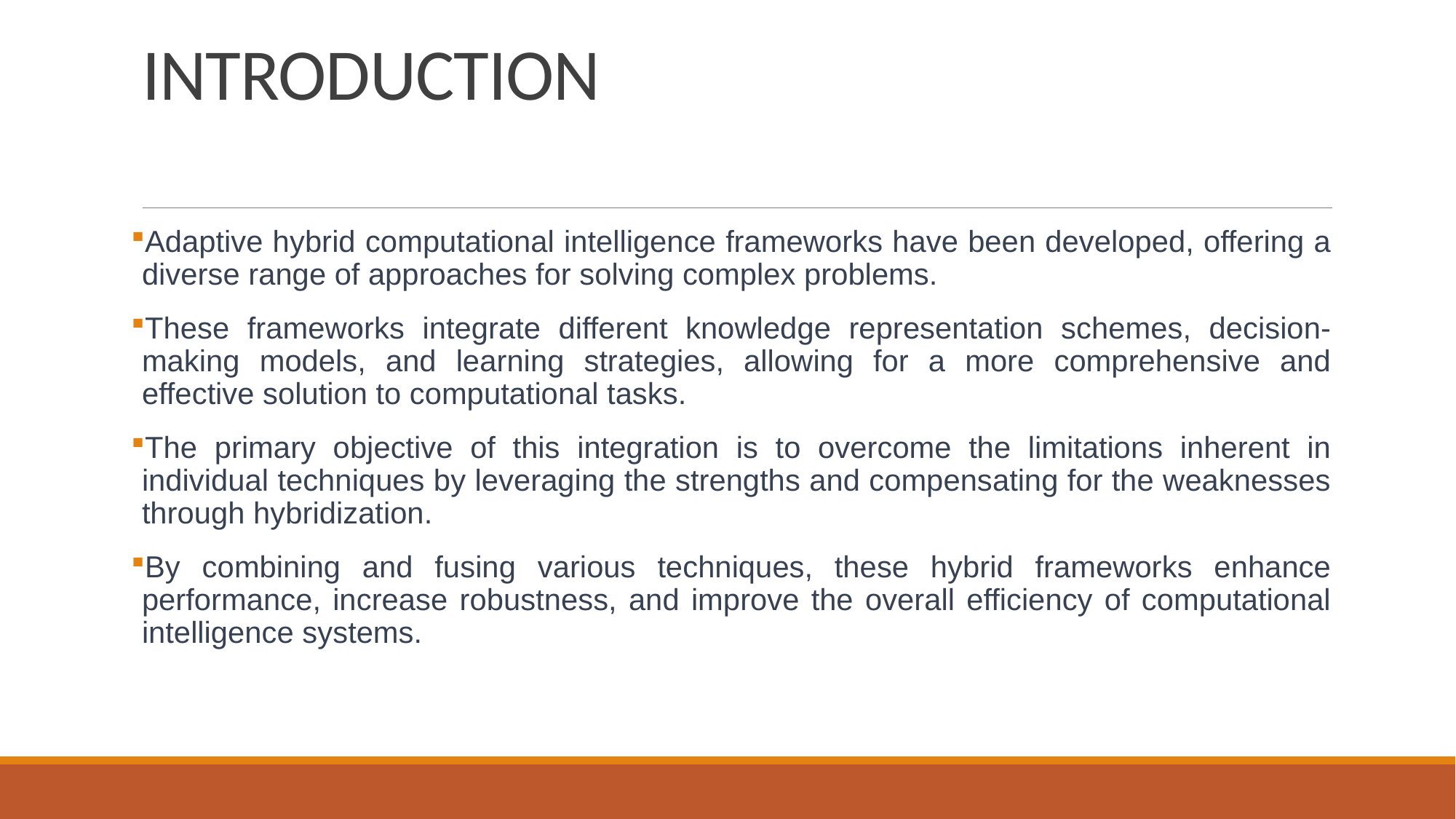

# INTRODUCTION
Adaptive hybrid computational intelligence frameworks have been developed, offering a diverse range of approaches for solving complex problems.
These frameworks integrate different knowledge representation schemes, decision-making models, and learning strategies, allowing for a more comprehensive and effective solution to computational tasks.
The primary objective of this integration is to overcome the limitations inherent in individual techniques by leveraging the strengths and compensating for the weaknesses through hybridization.
By combining and fusing various techniques, these hybrid frameworks enhance performance, increase robustness, and improve the overall efficiency of computational intelligence systems.